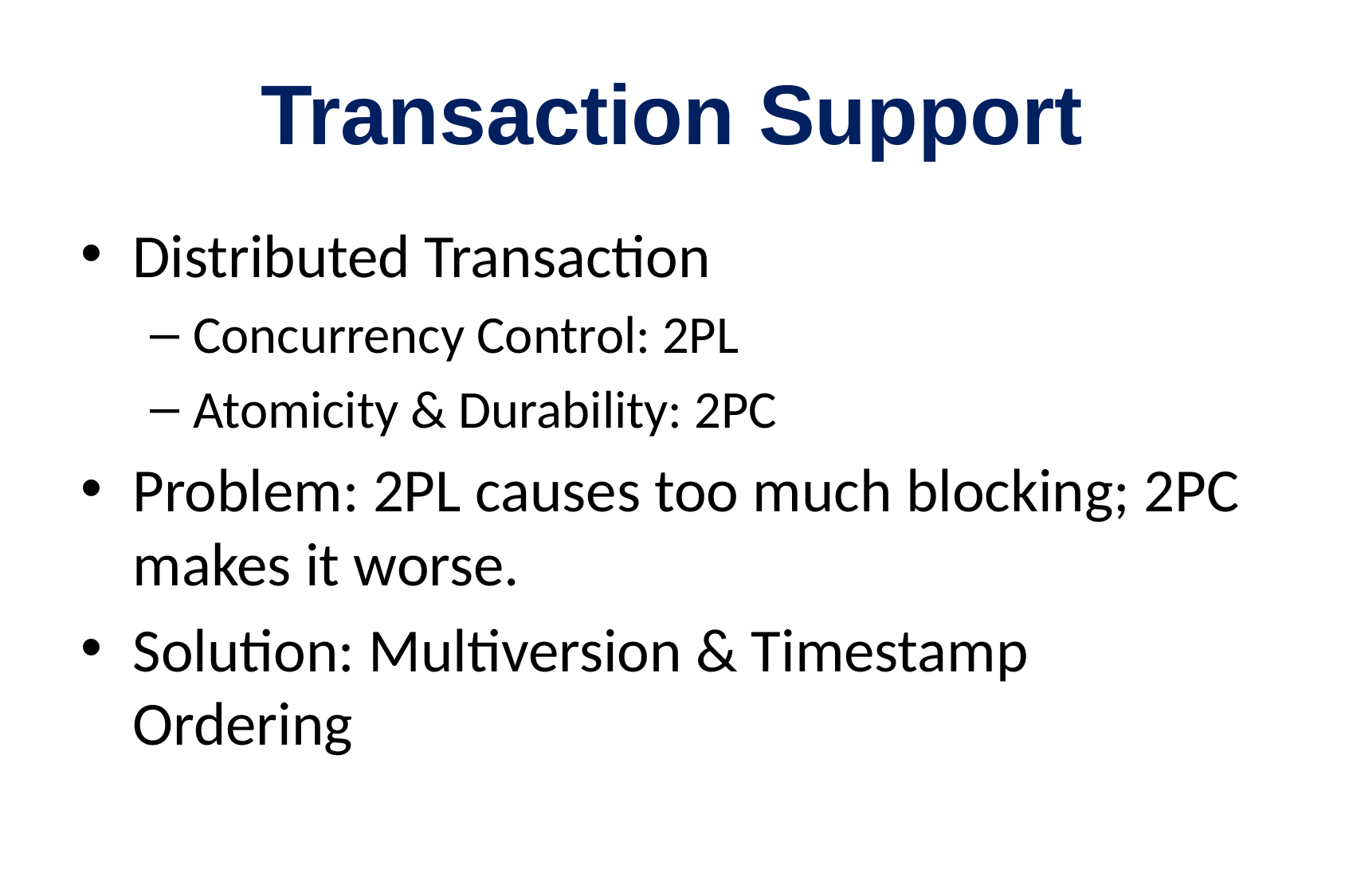

# Transaction Support
Distributed Transaction
Concurrency Control: 2PL
Atomicity & Durability: 2PC
Problem: 2PL causes too much blocking; 2PC makes it worse.
Solution: Multiversion & Timestamp Ordering